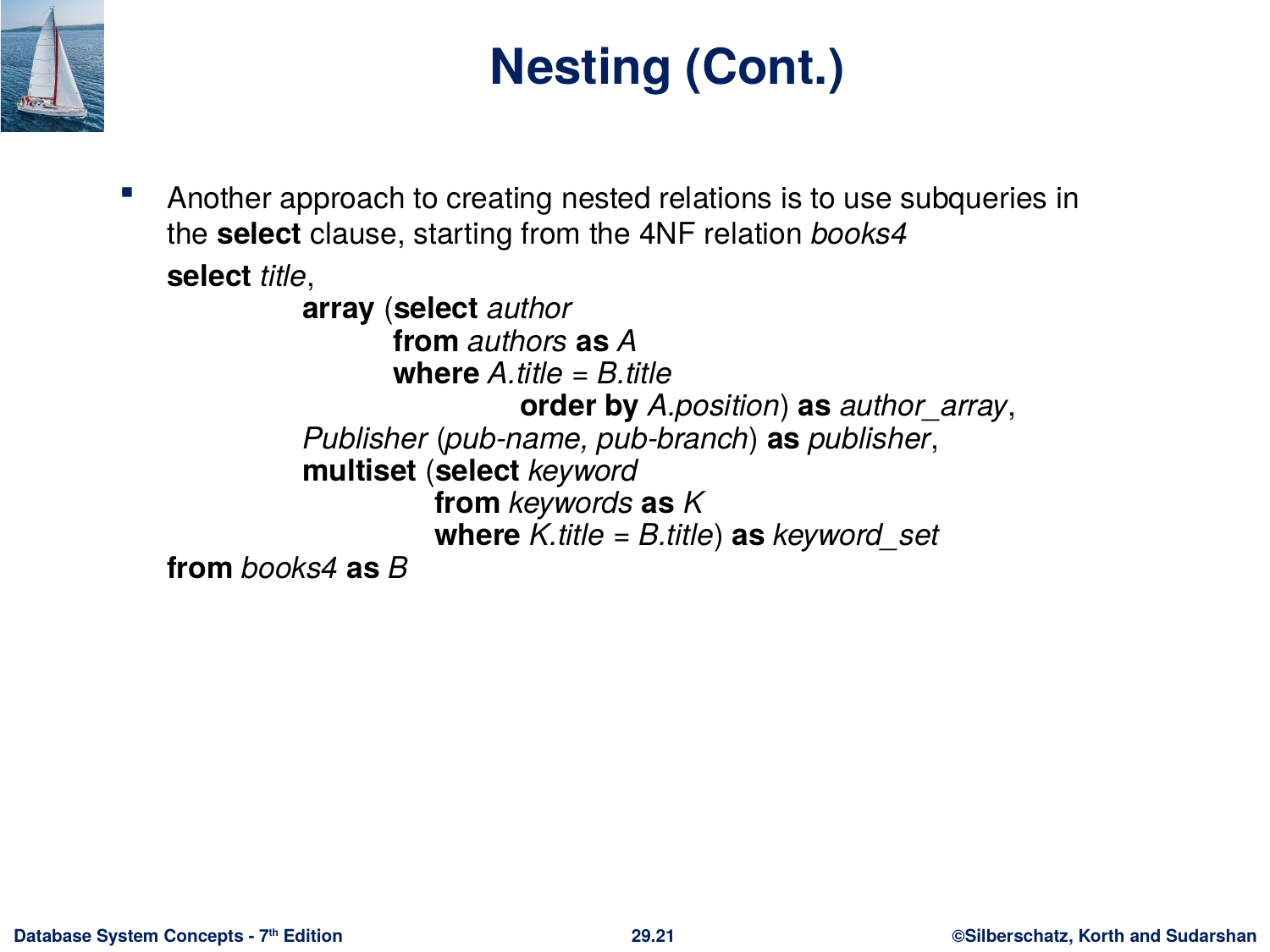

# Nesting (Cont.)
Another approach to creating nested relations is to use subqueries in the select clause, starting from the 4NF relation books4
	select title,
	 array (select author
	            from authors as A
	            where A.title = B.title          					            order by A.position) as author_array,
	 Publisher (pub-name, pub-branch) as publisher,
	 multiset (select keyword
	                 from keywords as K
	                 where K.title = B.title) as keyword_set
from books4 as B